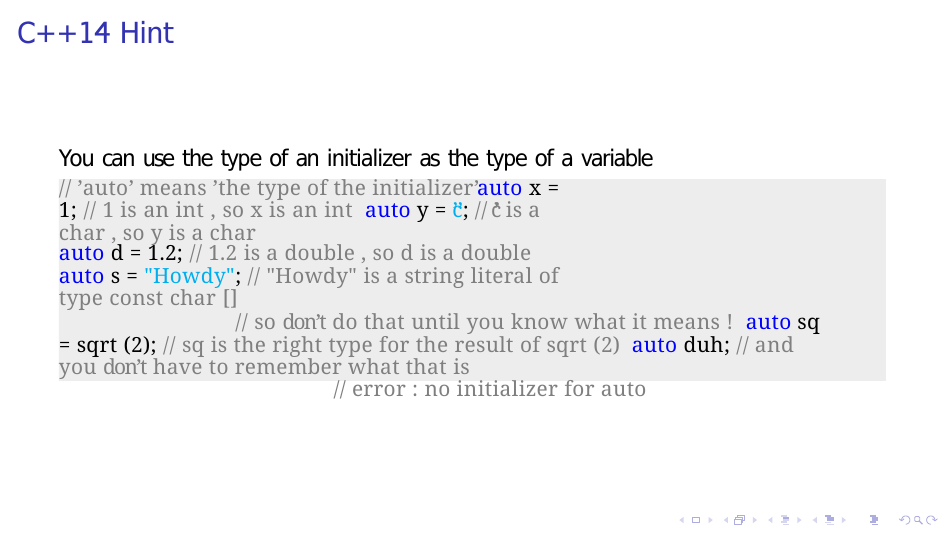

# C++14 Hint
You can use the type of an initializer as the type of a variable
// ’auto’ means ’the type of the initializer’  auto x = 1; // 1 is an int , so x is an int  auto y = ’c’; // ’c’ is a char , so y is a char
auto d = 1.2; // 1.2 is a double , so d is a double
auto s = "Howdy"; // "Howdy" is a string literal of type const char []
// so don’t do that until you know what it means !  auto sq = sqrt (2); // sq is the right type for the result of sqrt (2)  auto duh; // and you don’t have to remember what that is
// error : no initializer for auto